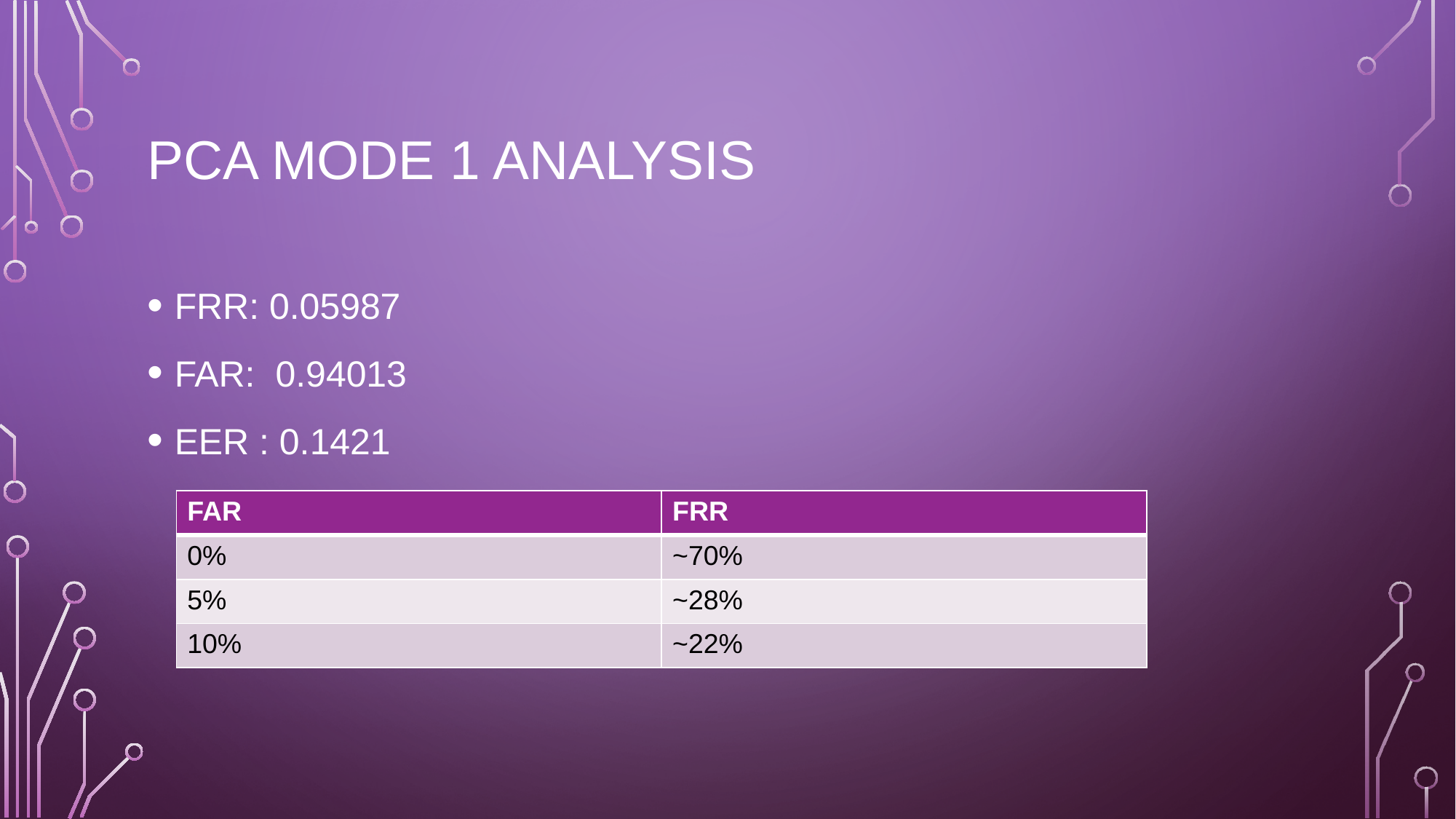

# PCA Mode 1 Analysis
FRR: 0.05987
FAR:  0.94013
EER : 0.1421

| FAR | FRR |
| --- | --- |
| 0% | ~70% |
| 5% | ~28% |
| 10% | ~22% |